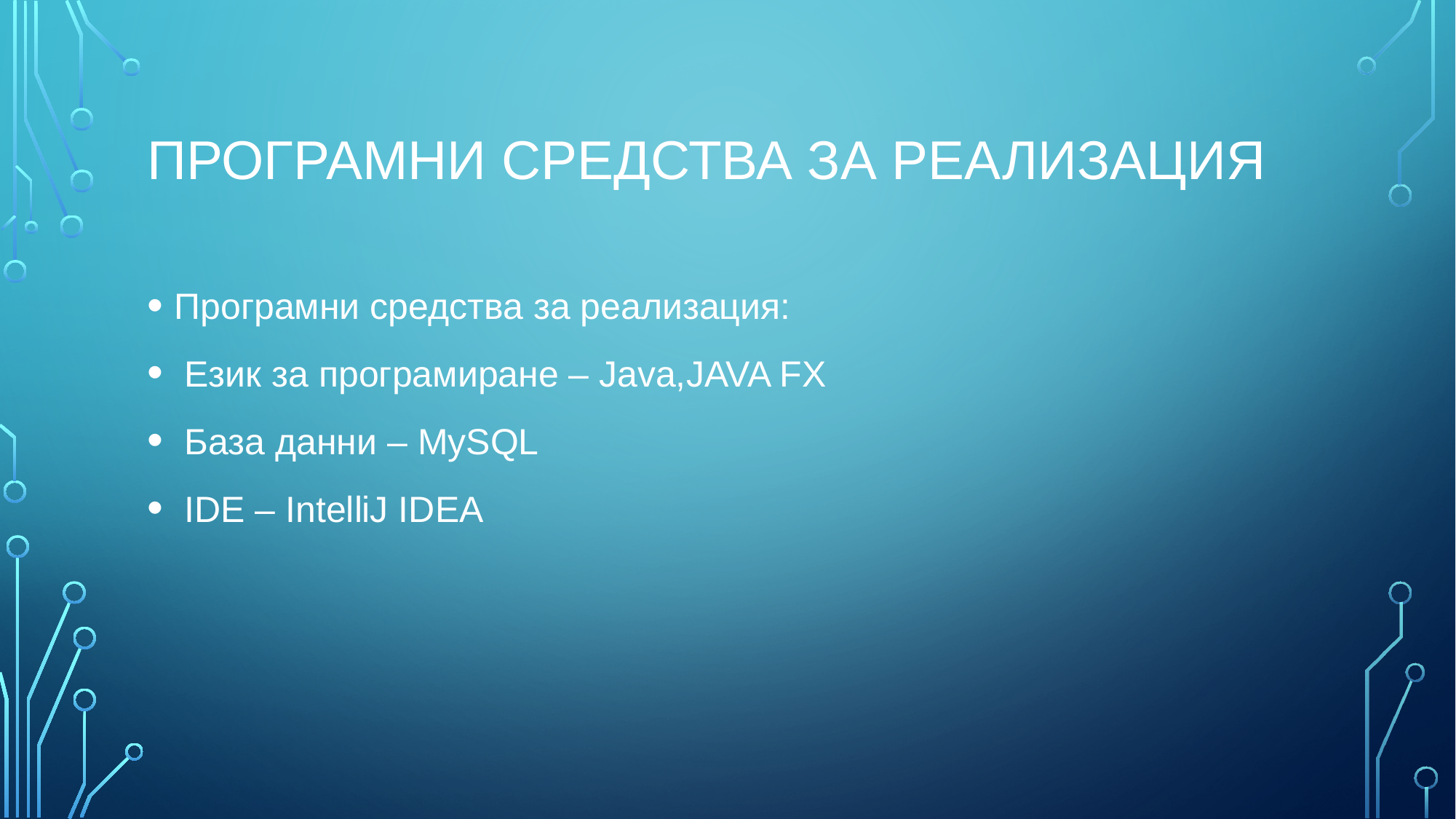

# Програмни средства за реализация
Програмни средства за реализация:
 Език за програмиране – Java,JAVA FX
 База данни – MySQL
 IDE – IntelliJ IDEA